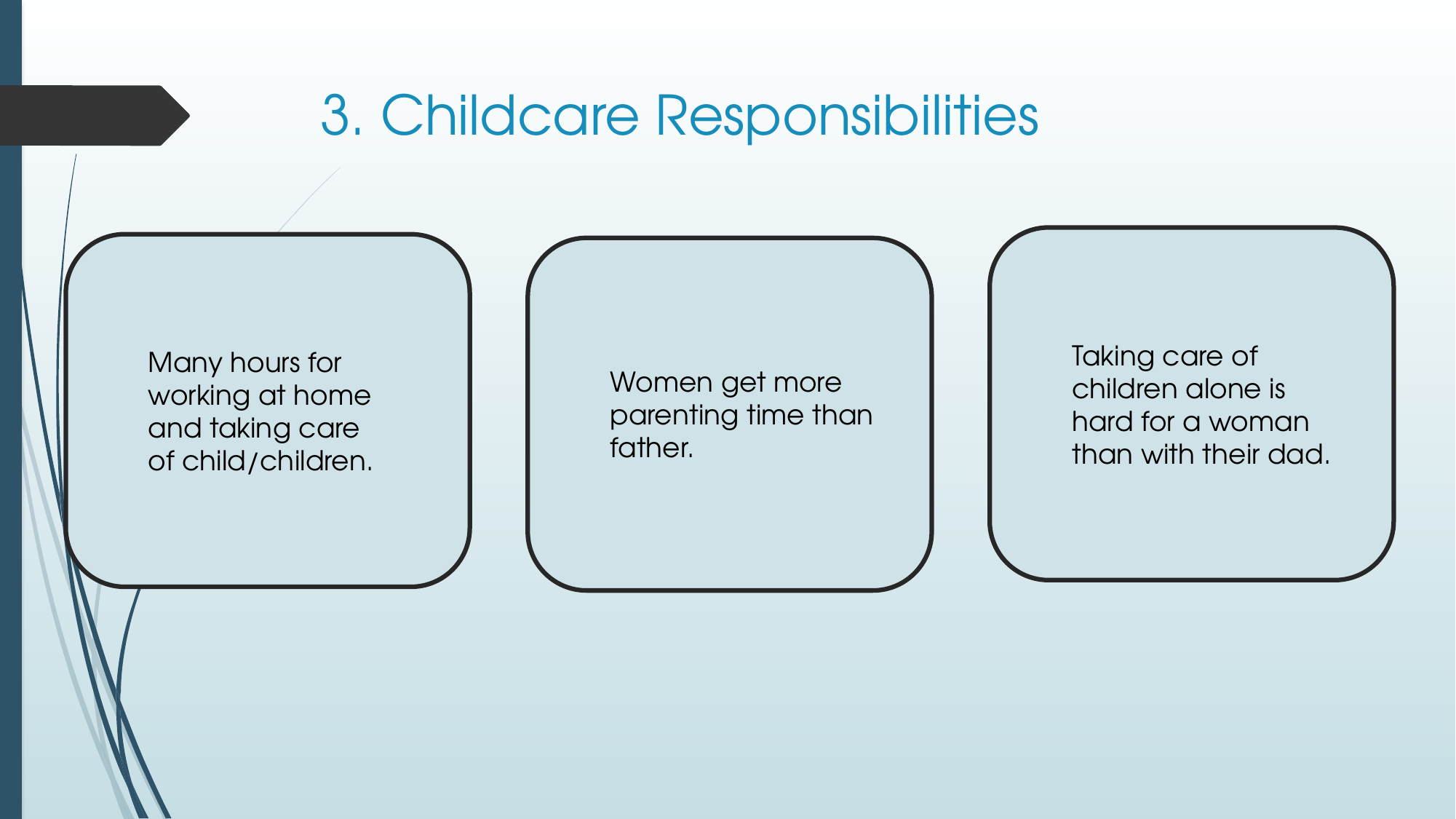

# 3. Childcare Responsibilities
Taking care of children alone is
hard for a woman
than with their dad.
Many hours for working at home
and taking care
of child/children.
Women get more  parenting time than father.